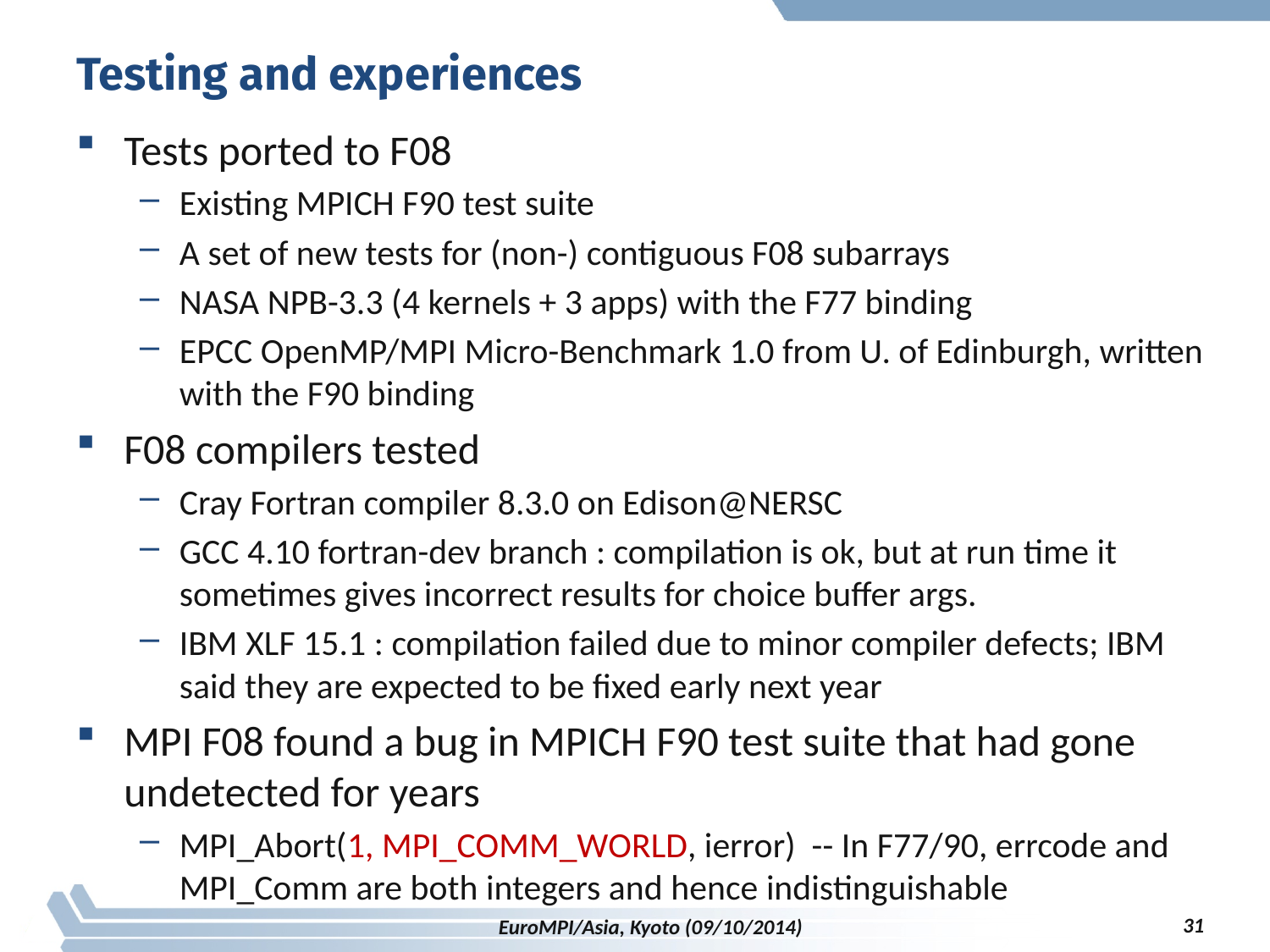

# Testing and experiences
Tests ported to F08
Existing MPICH F90 test suite
A set of new tests for (non-) contiguous F08 subarrays
NASA NPB-3.3 (4 kernels + 3 apps) with the F77 binding
EPCC OpenMP/MPI Micro-Benchmark 1.0 from U. of Edinburgh, written with the F90 binding
F08 compilers tested
Cray Fortran compiler 8.3.0 on Edison@NERSC
GCC 4.10 fortran-dev branch : compilation is ok, but at run time it sometimes gives incorrect results for choice buffer args.
IBM XLF 15.1 : compilation failed due to minor compiler defects; IBM said they are expected to be fixed early next year
MPI F08 found a bug in MPICH F90 test suite that had gone undetected for years
MPI_Abort(1, MPI_COMM_WORLD, ierror)  -- In F77/90, errcode and MPI_Comm are both integers and hence indistinguishable

31
EuroMPI/Asia, Kyoto (09/10/2014)